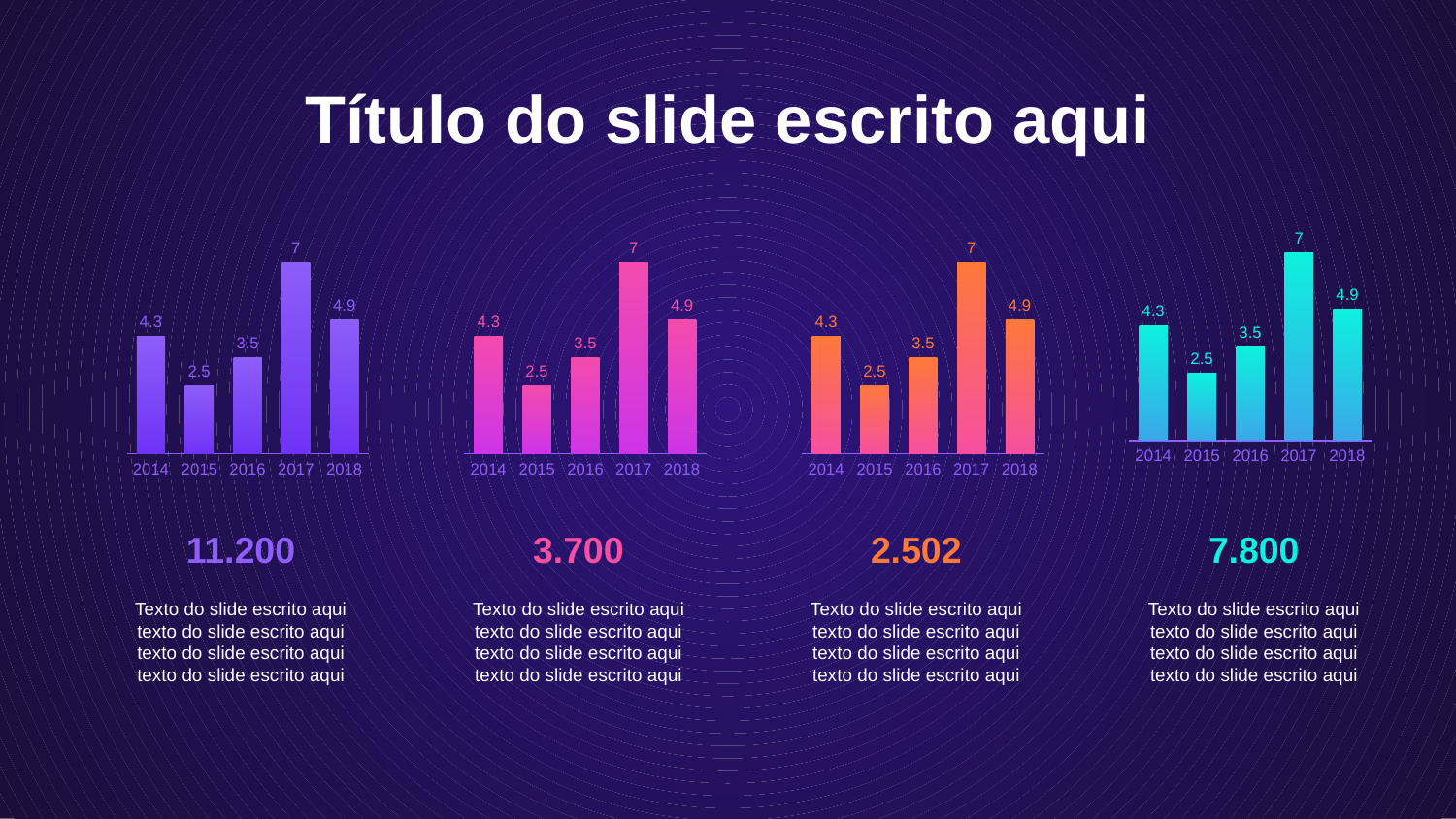

Título do slide escrito aqui

### Chart

| Category | Series 1 |
|---|---|
| 2014 | 4.3 |
| 2015 | 2.5 |
| 2016 | 3.5 |
| 2017 | 7.0 |
| 2018 | 4.9 |

### Chart

| Category | Series 1 |
|---|---|
| 2014 | 4.3 |
| 2015 | 2.5 |
| 2016 | 3.5 |
| 2017 | 7.0 |
| 2018 | 4.9 |

### Chart

| Category | Series 1 |
|---|---|
| 2014 | 4.3 |
| 2015 | 2.5 |
| 2016 | 3.5 |
| 2017 | 7.0 |
| 2018 | 4.9 |

### Chart

| Category | Series 1 |
|---|---|
| 2014 | 4.3 |
| 2015 | 2.5 |
| 2016 | 3.5 |
| 2017 | 7.0 |
| 2018 | 4.9 |
11.200
3.700
2.502
7.800
Texto do slide escrito aqui texto do slide escrito aqui texto do slide escrito aqui texto do slide escrito aqui
Texto do slide escrito aqui texto do slide escrito aqui texto do slide escrito aqui texto do slide escrito aqui
Texto do slide escrito aqui texto do slide escrito aqui texto do slide escrito aqui texto do slide escrito aqui
Texto do slide escrito aqui texto do slide escrito aqui texto do slide escrito aqui texto do slide escrito aqui